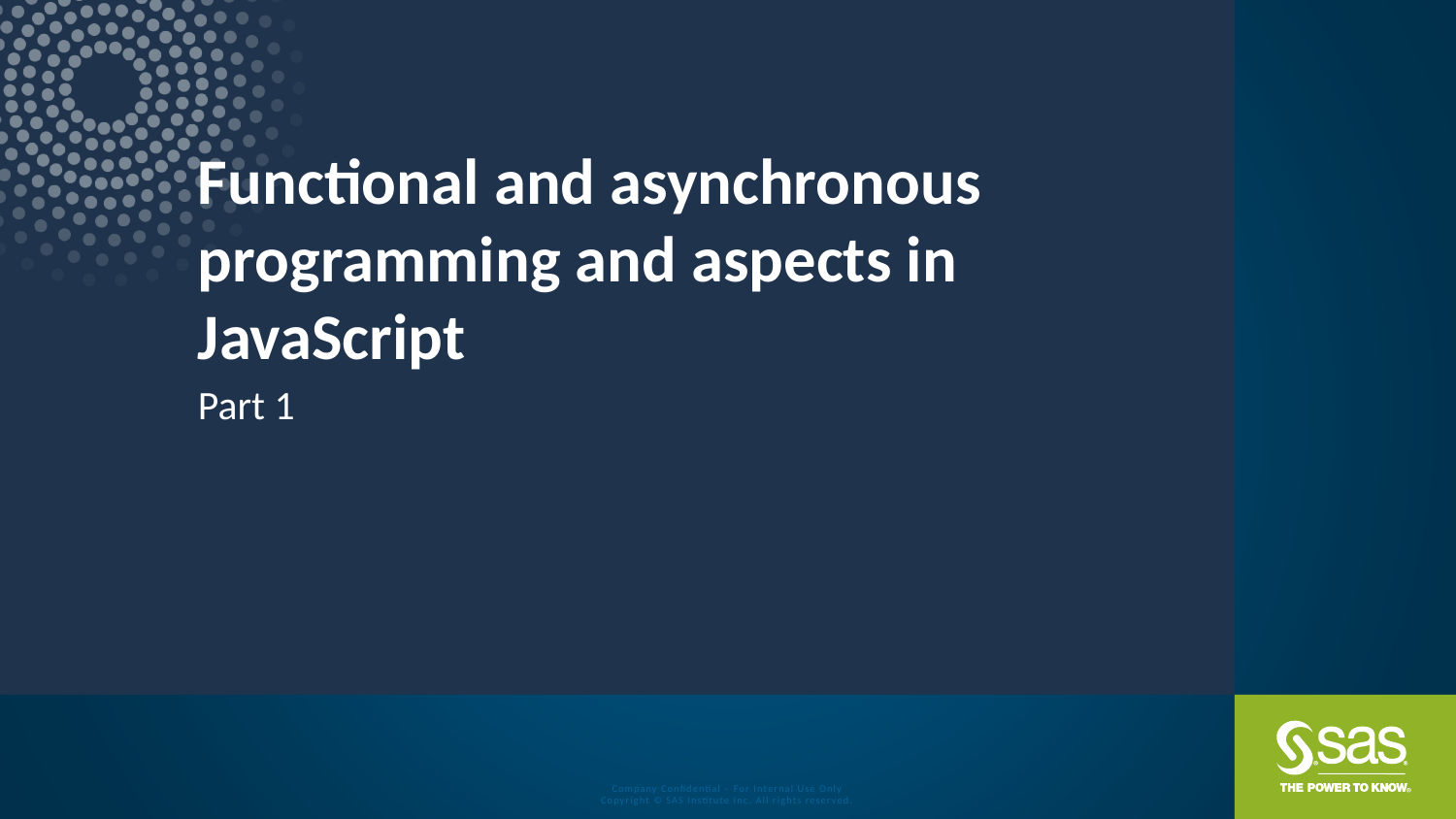

# Functional and asynchronous programming and aspects in JavaScript
Part 1